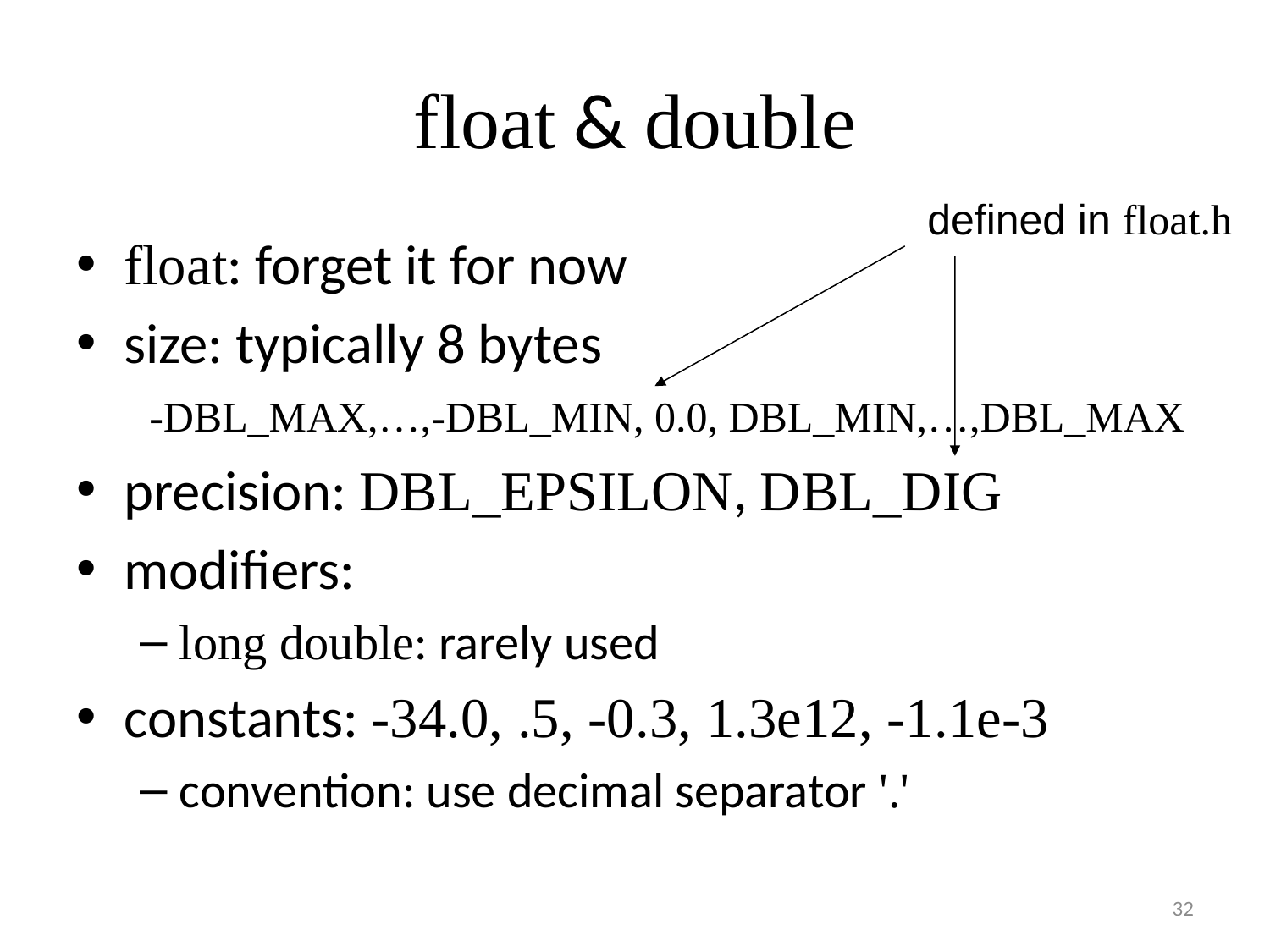

# float & double
defined in float.h

float: forget it for now
size: typically 8 bytes
  -DBL_MAX,…,-DBL_MIN, 0.0, DBL_MIN,…,DBL_MAX
precision: DBL_EPSILON, DBL_DIG
modifiers:
long double: rarely used
constants: -34.0, .5, -0.3, 1.3e12, -1.1e-3
convention: use decimal separator '.'
32